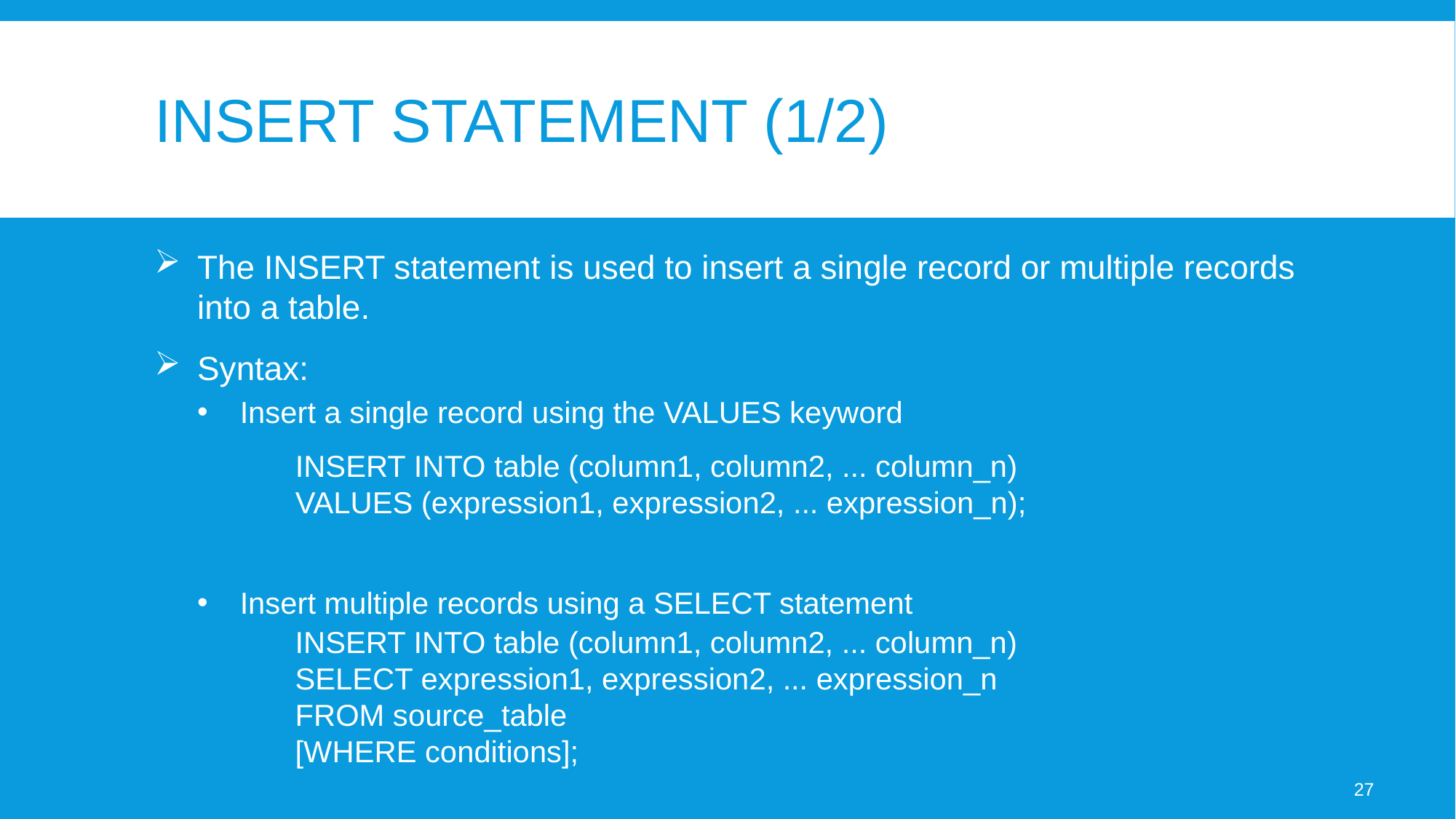

# INSERT STATEMENT (1/2)
The INSERT statement is used to insert a single record or multiple records into a table.
Syntax:
Insert a single record using the VALUES keyword

Insert multiple records using a SELECT statement

INSERT INTO table (column1, column2, ... column_n)
VALUES (expression1, expression2, ... expression_n);
INSERT INTO table (column1, column2, ... column_n)
SELECT expression1, expression2, ... expression_n
FROM source_table
[WHERE conditions];
27